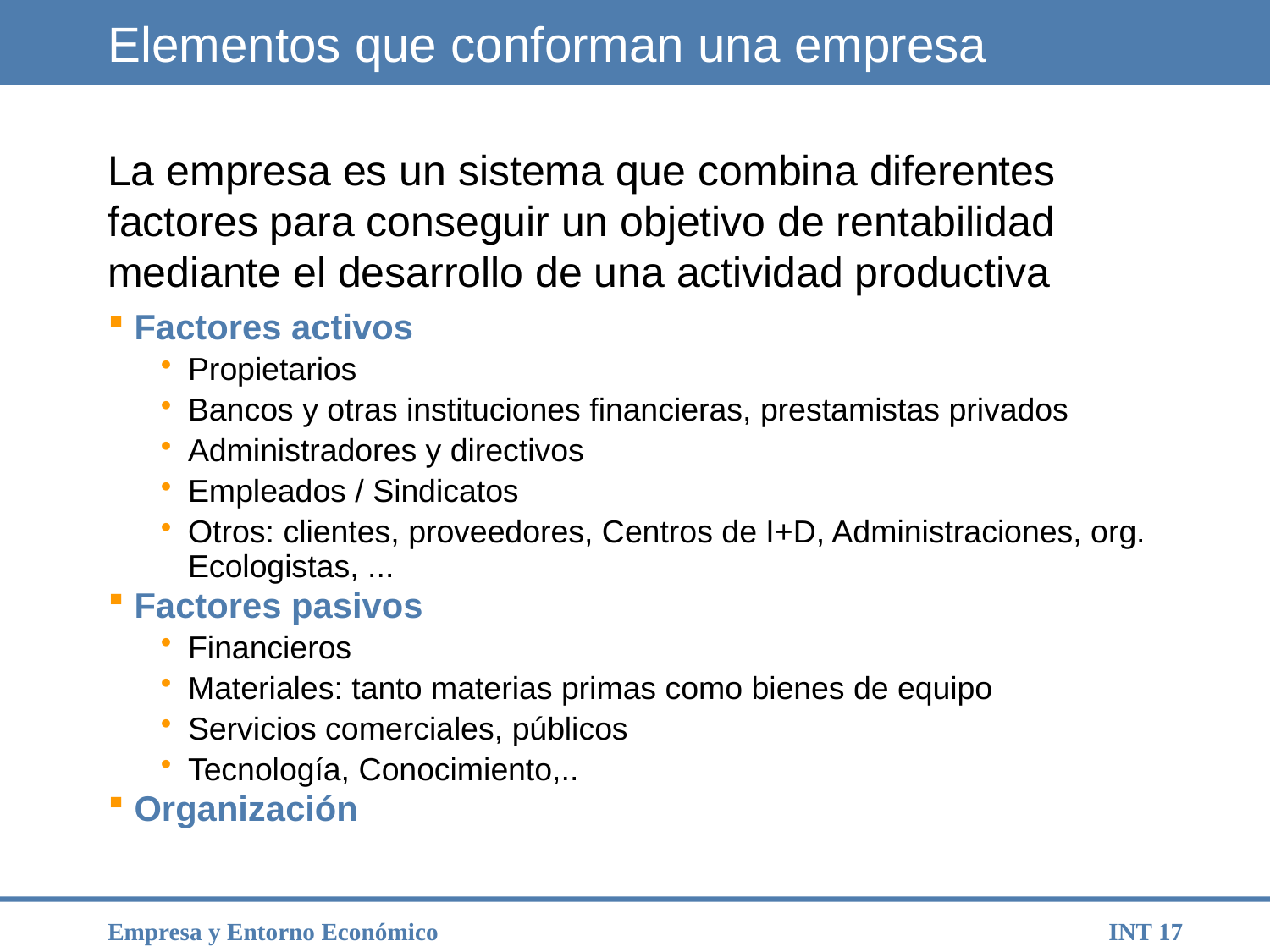

# Elementos que conforman una empresa
La empresa es un sistema que combina diferentes factores para conseguir un objetivo de rentabilidad mediante el desarrollo de una actividad productiva

Factores activos
Propietarios
Bancos y otras instituciones financieras, prestamistas privados
Administradores y directivos
Empleados / Sindicatos
Otros: clientes, proveedores, Centros de I+D, Administraciones, org. Ecologistas, ...
Factores pasivos
Financieros
Materiales: tanto materias primas como bienes de equipo
Servicios comerciales, públicos
Tecnología, Conocimiento,..
Organización